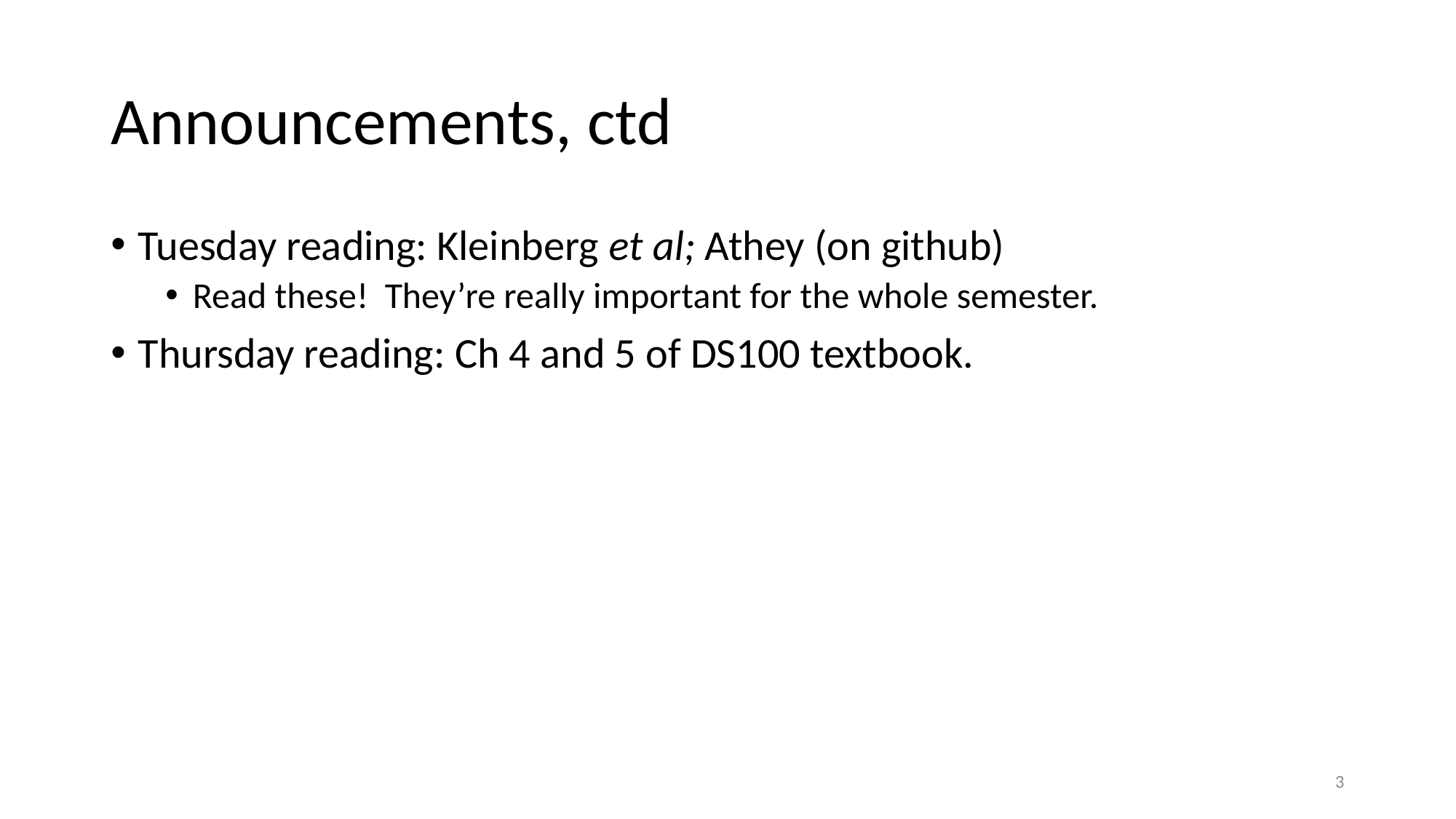

# Announcements, ctd
Tuesday reading: Kleinberg et al; Athey (on github)
Read these!  They’re really important for the whole semester.
Thursday reading: Ch 4 and 5 of DS100 textbook.
3